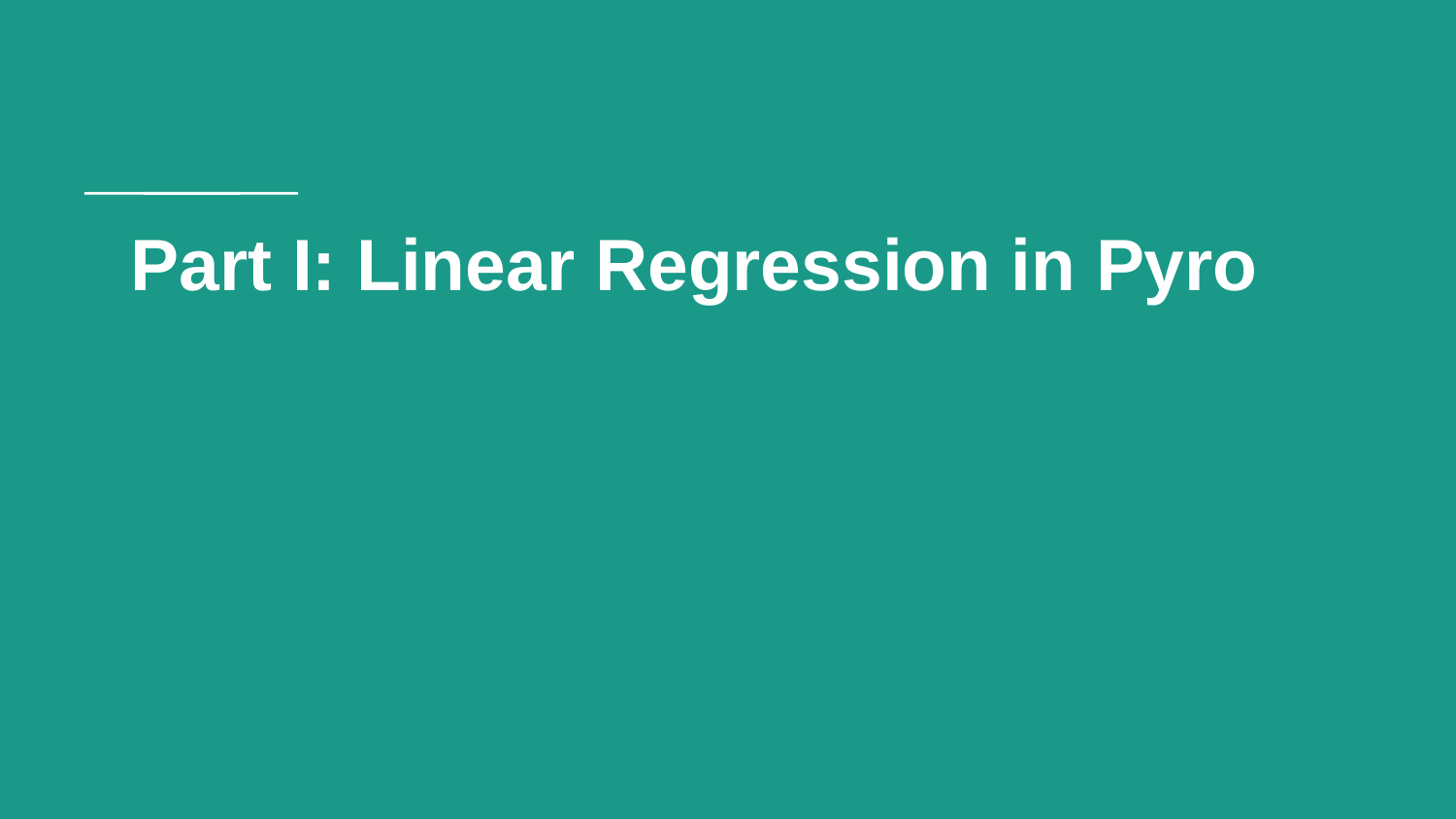

# Part I: Linear Regression in Pyro